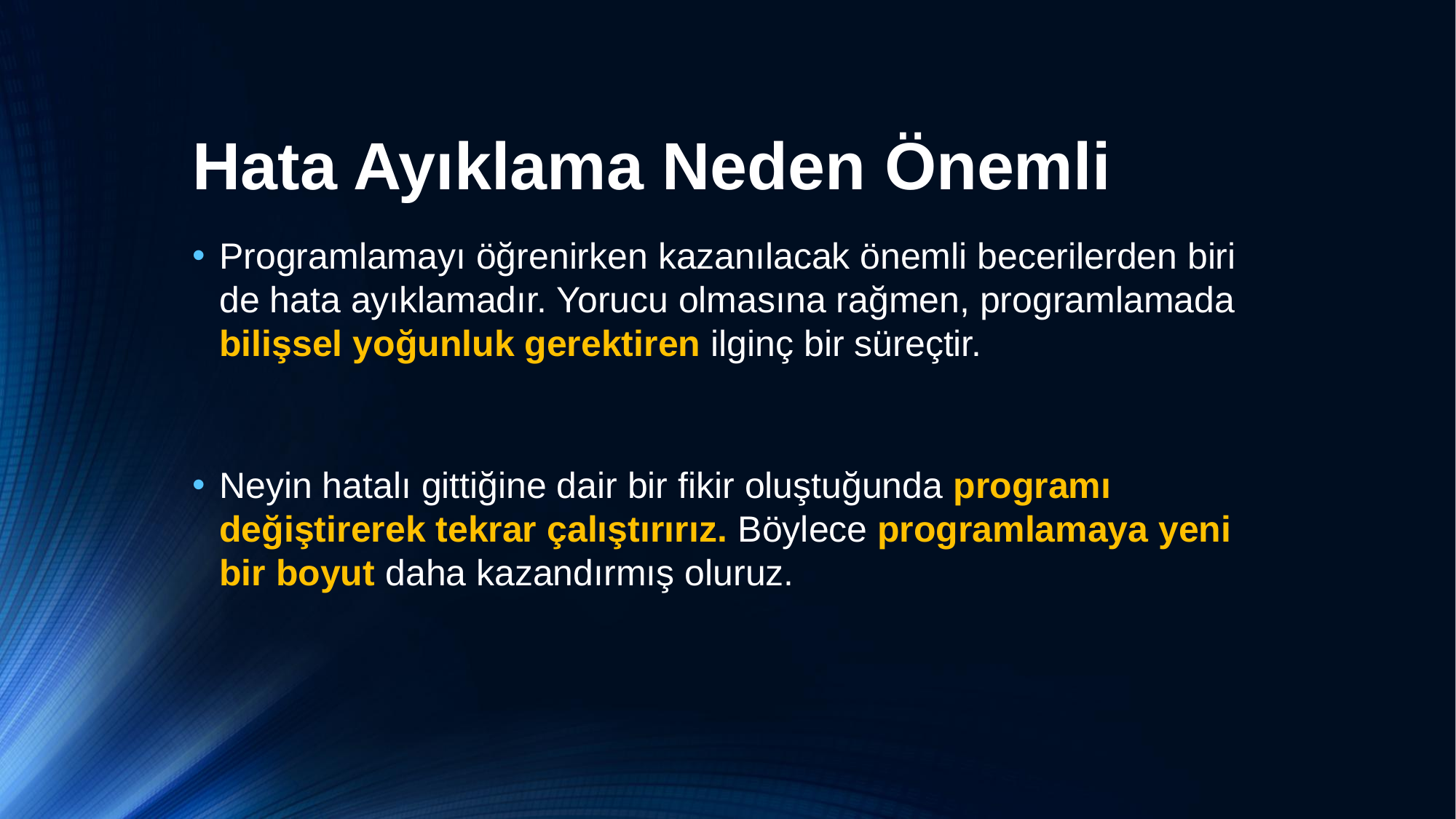

# Hata Ayıklama Neden Önemli
Programlamayı öğrenirken kazanılacak önemli becerilerden biri de hata ayıklamadır. Yorucu olmasına rağmen, programlamada bilişsel yoğunluk gerektiren ilginç bir süreçtir.

Neyin hatalı gittiğine dair bir fikir oluştuğunda programı değiştirerek tekrar çalıştırırız. Böylece programlamaya yeni bir boyut daha kazandırmış oluruz.